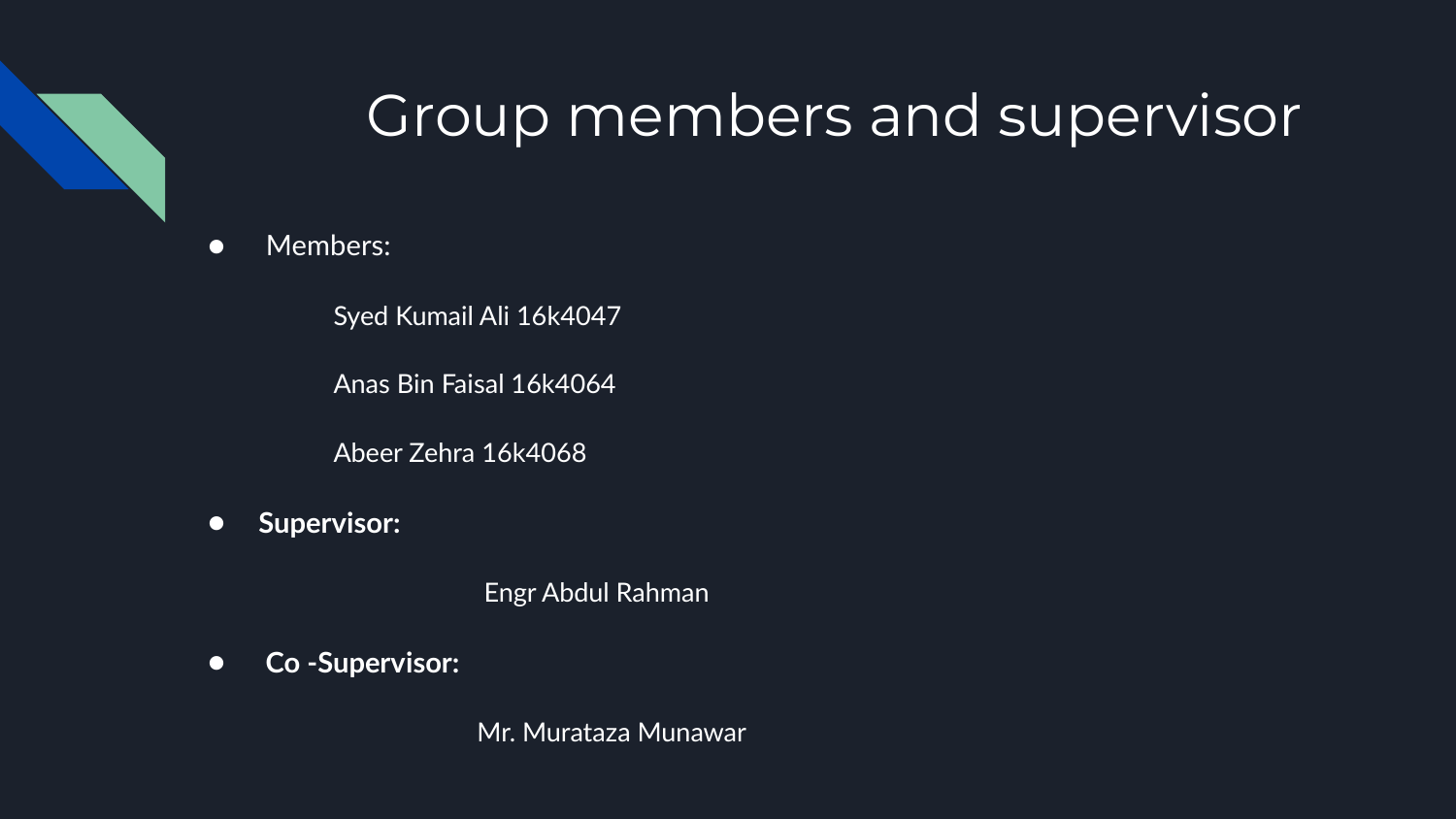

# Group members and supervisor
 Members:
           Syed Kumail Ali 16k4047
           Anas Bin Faisal 16k4064
           Abeer Zehra 16k4068
Supervisor:
          		 Engr Abdul Rahman
 Co -Supervisor:
            		Mr. Murataza Munawar